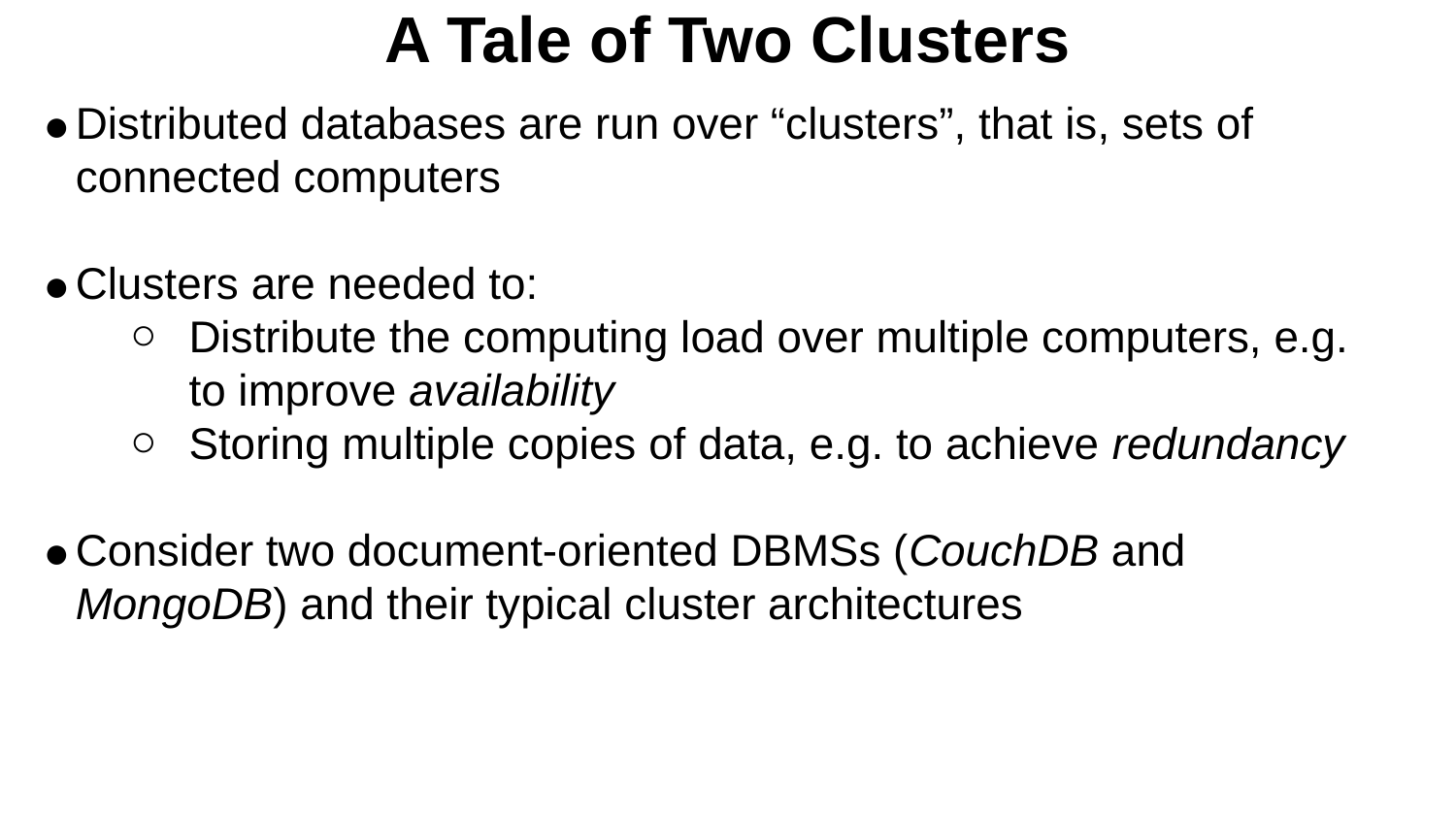

A Tale of Two Clusters

Distributed databases are run over “clusters”, that is, sets of connected computers

Clusters are needed to:
Distribute the computing load over multiple computers, e.g. to improve availability
Storing multiple copies of data, e.g. to achieve redundancy

Consider two document-oriented DBMSs (CouchDB and MongoDB) and their typical cluster architectures